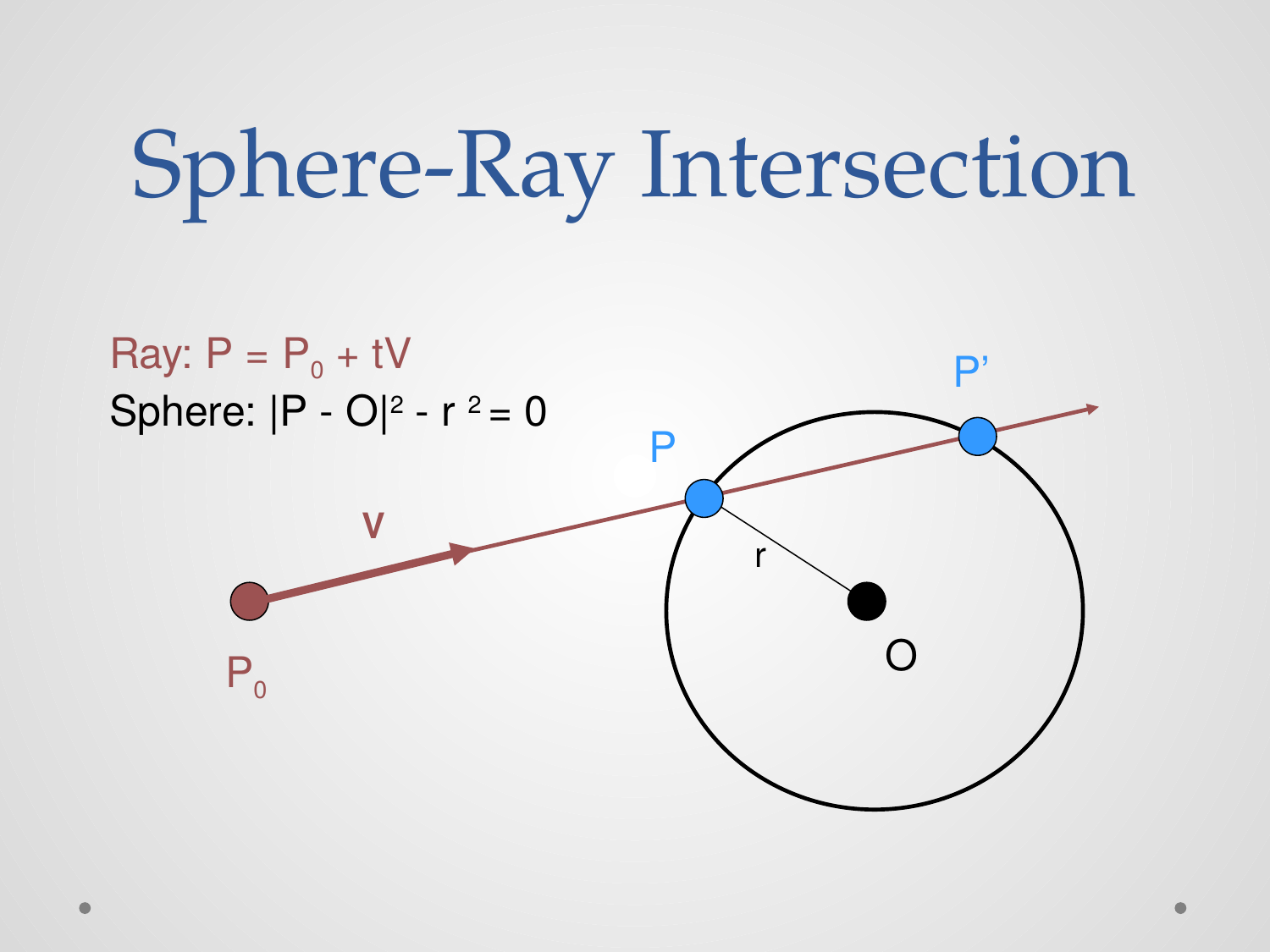

# Sphere-Ray Intersection
Ray: P = P0 + tV
Sphere: |P - O|2 - r 2 = 0
P’

P

V
r

O
P0